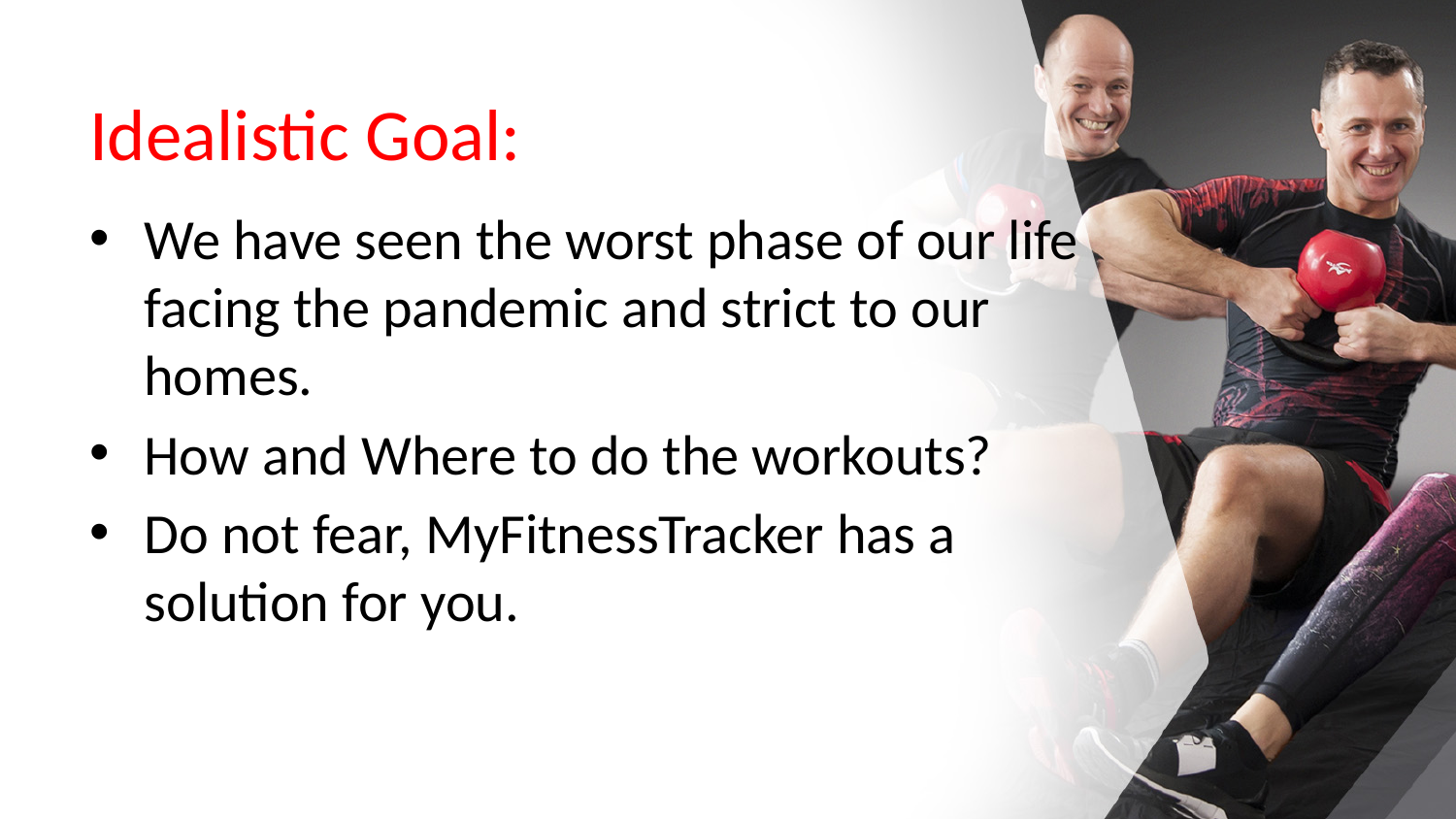

# Idealistic Goal:
We have seen the worst phase of our life facing the pandemic and strict to our homes.
How and Where to do the workouts?
Do not fear, MyFitnessTracker has a solution for you.